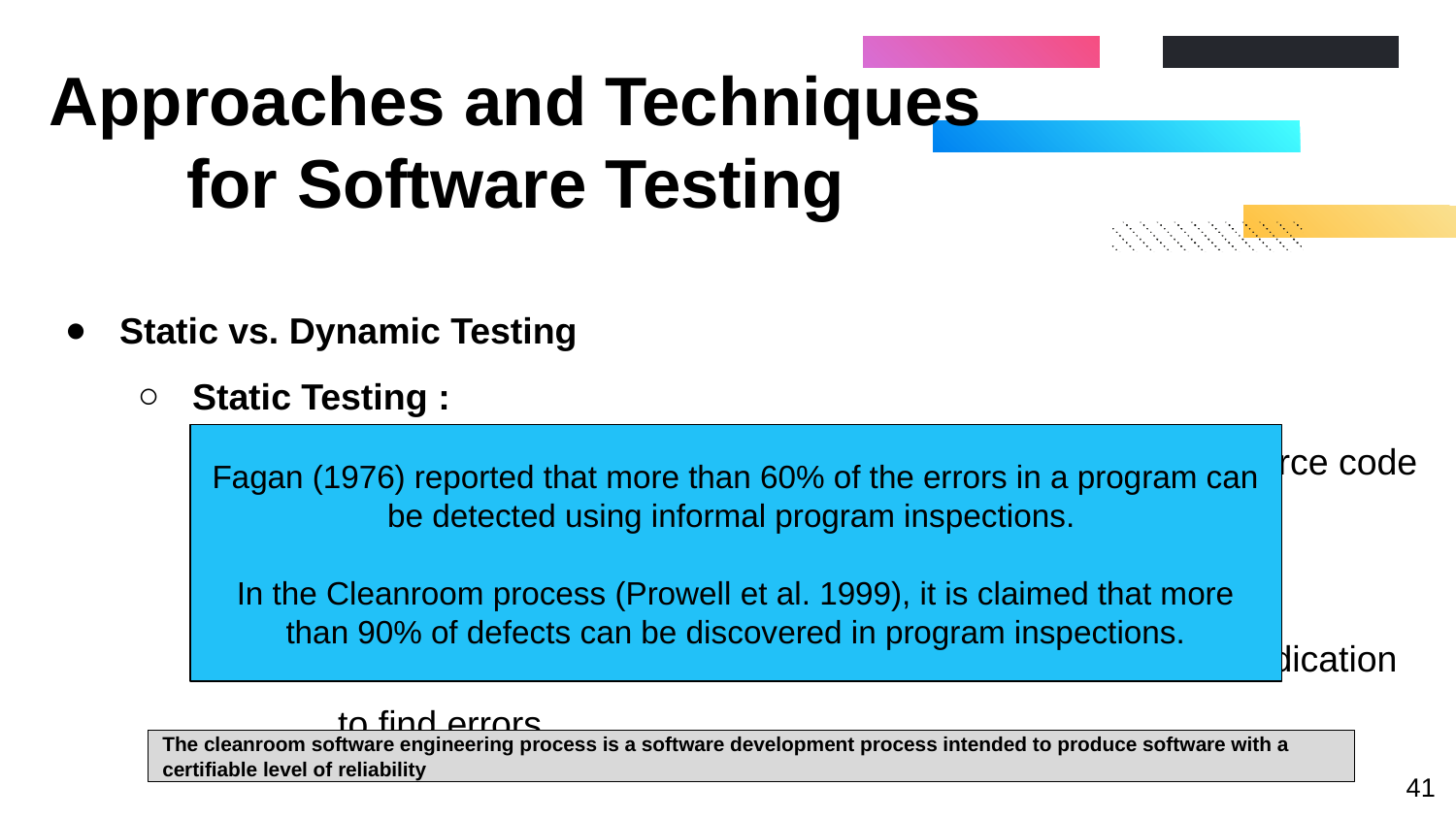

# Approaches and Techniques for Software Testing
Static vs. Dynamic Testing
Static Testing :
This is conducted by reviewing and inspecting the actual source code or design models without executing or running the code
Is it really efficient ?
Depending on the experience of the inspector and their dedication to find errors.
Fagan (1976) reported that more than 60% of the errors in a program can be detected using informal program inspections.
In the Cleanroom process (Prowell et al. 1999), it is claimed that more than 90% of defects can be discovered in program inspections.
The cleanroom software engineering process is a software development process intended to produce software with a certifiable level of reliability
41